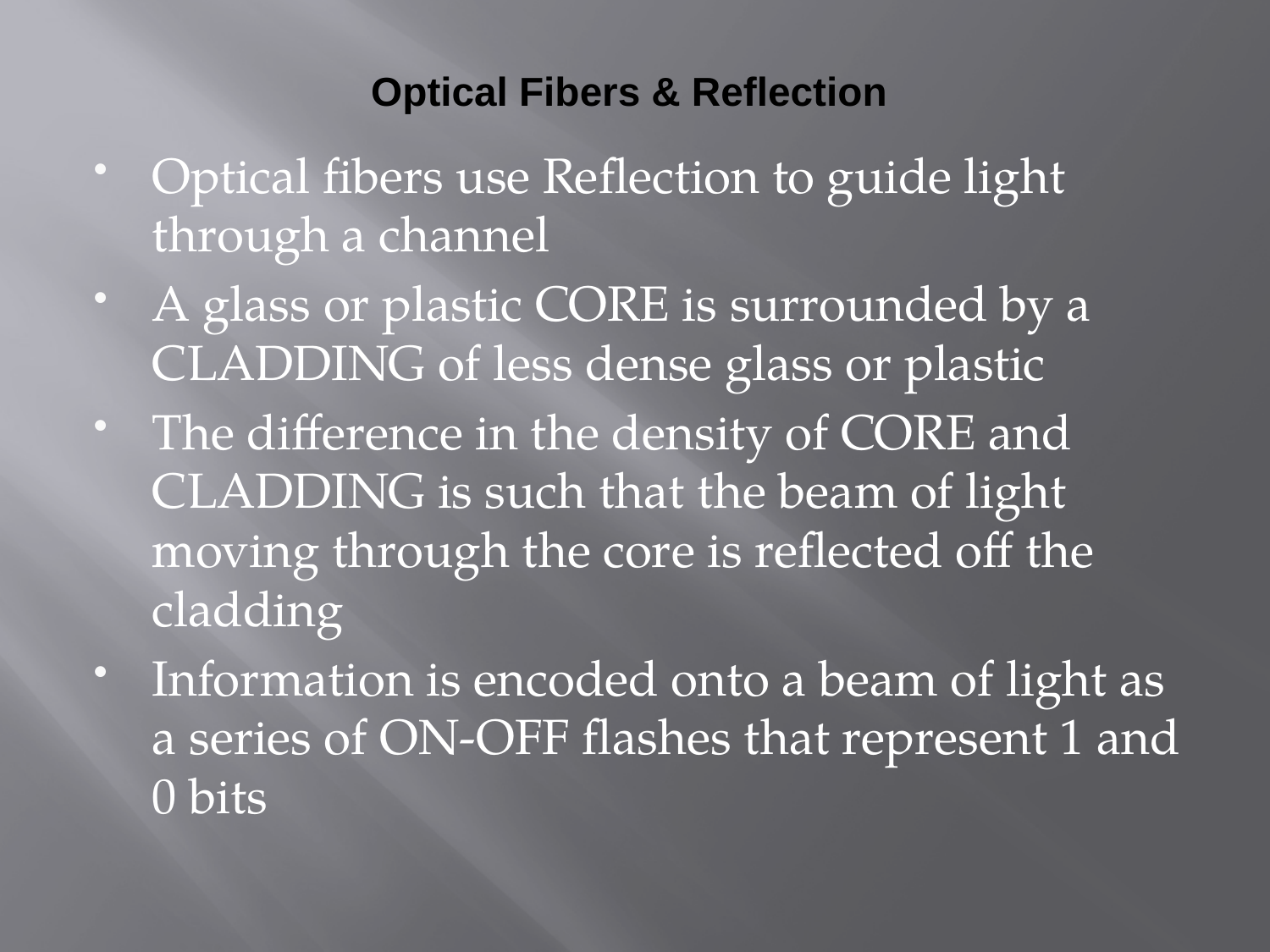

# Optical Fibers & Reflection
Optical fibers use Reflection to guide light through a channel
A glass or plastic CORE is surrounded by a CLADDING of less dense glass or plastic
The difference in the density of CORE and CLADDING is such that the beam of light moving through the core is reflected off the cladding
Information is encoded onto a beam of light as a series of ON-OFF flashes that represent 1 and 0 bits